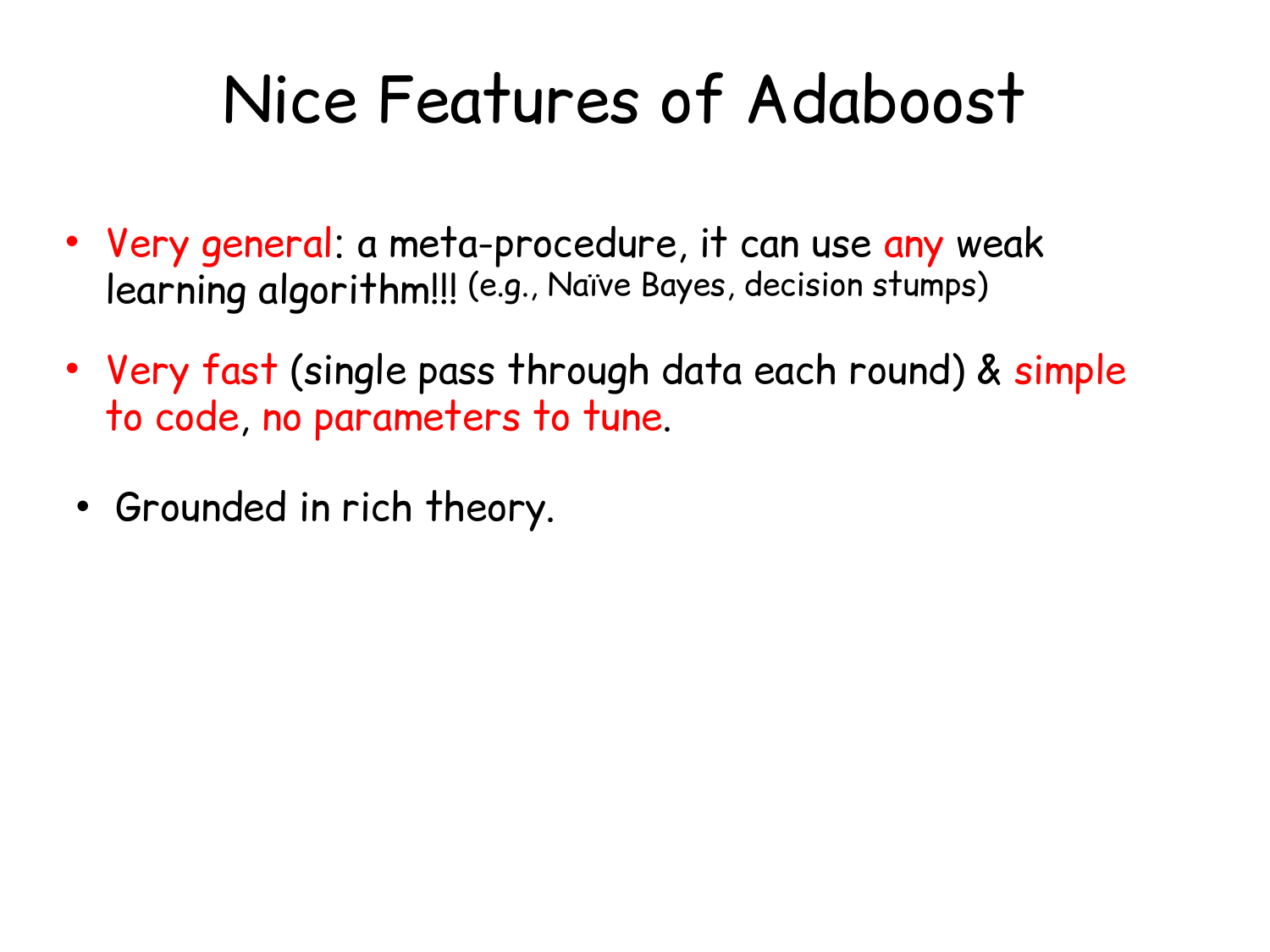

Nice Features of Adaboost
Very general: a meta-procedure, it can use any weak learning algorithm!!!
(e.g., Naïve Bayes, decision stumps)
Very fast (single pass through data each round) & simple to code, no parameters to tune.
Grounded in rich theory.